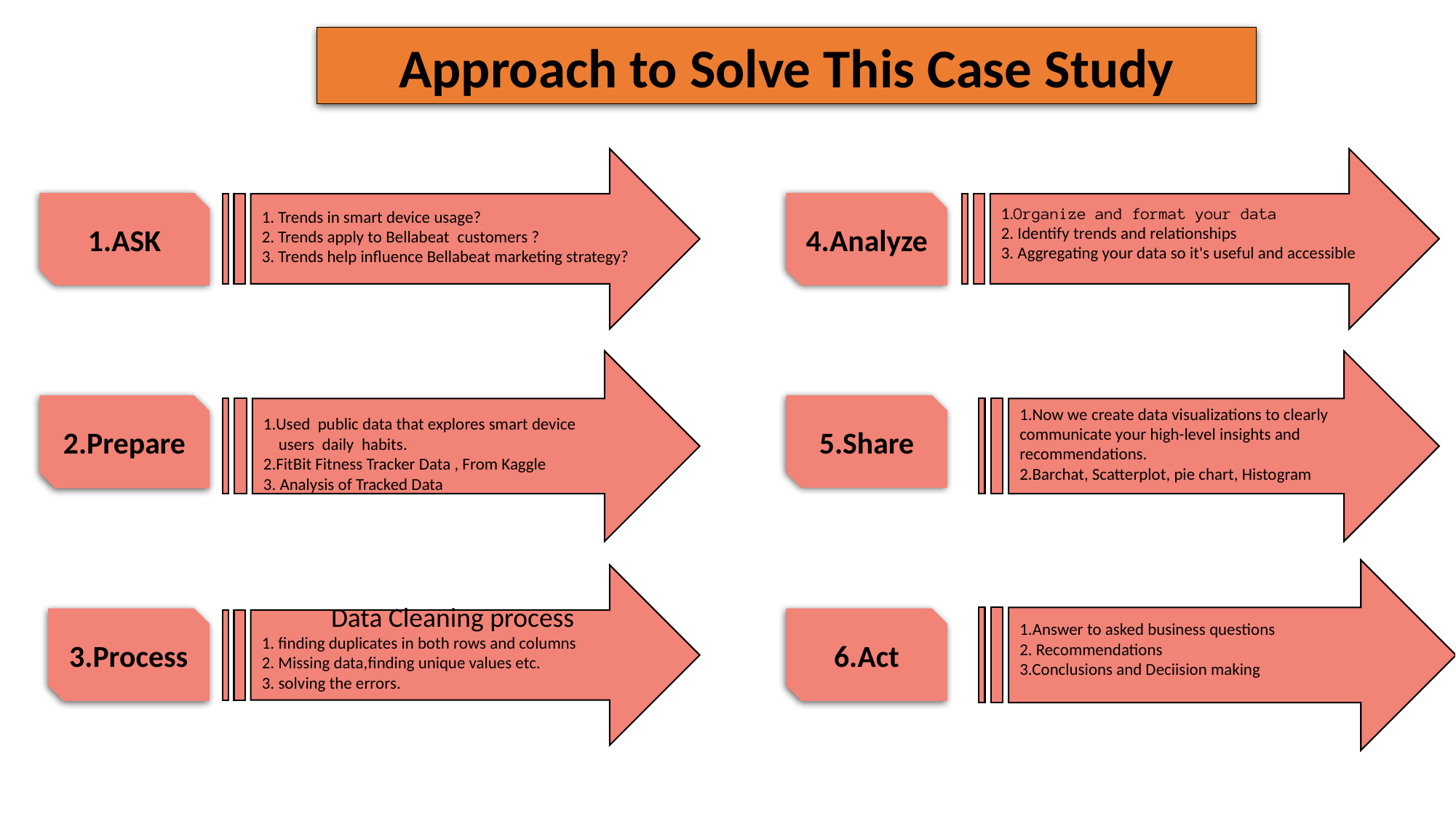

Approach to Solve This Case Study

1. Trends in smart device usage?
2. Trends apply to Bellabeat  customers ?
3. Trends help influence Bellabeat marketing strategy?

1.Organize and format your data
2. Identify trends and relationships
3. Aggregating your data so it's useful and accessible

4.Analyze
1.ASK

1.Now we create data visualizations to clearly communicate your high-level insights and recommendations.
2.Barchat, Scatterplot, pie chart, Histogram

1.Used  public data that explores smart device
    users  daily  habits.
2.FitBit Fitness Tracker Data , From Kaggle
3. Analysis of Tracked Data

5.Share
2.Prepare

1.Answer to asked business questions
2. Recommendations
3.Conclusions and Deciision making

Data Cleaning process
1. finding duplicates in both rows and columns
2. Missing data,finding unique values etc.
3. solving the errors.

6.Act
3.Process